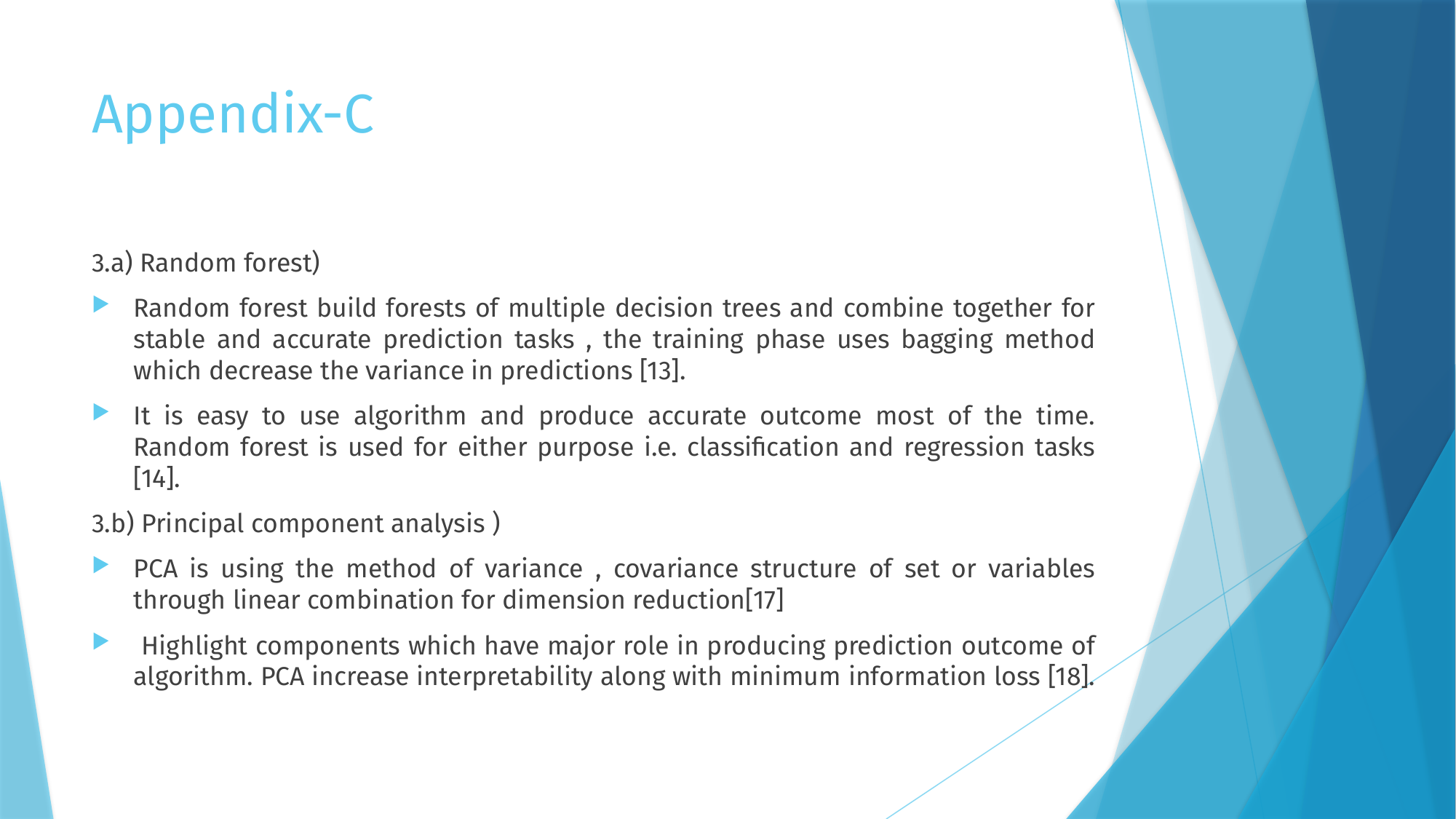

# Appendix-C
3.a) Random forest)
Random forest build forests of multiple decision trees and combine together for stable and accurate prediction tasks , the training phase uses bagging method which decrease the variance in predictions [13].
It is easy to use algorithm and produce accurate outcome most of the time. Random forest is used for either purpose i.e. classification and regression tasks [14].
3.b) Principal component analysis )
PCA is using the method of variance , covariance structure of set or variables through linear combination for dimension reduction[17]
 Highlight components which have major role in producing prediction outcome of algorithm. PCA increase interpretability along with minimum information loss [18].